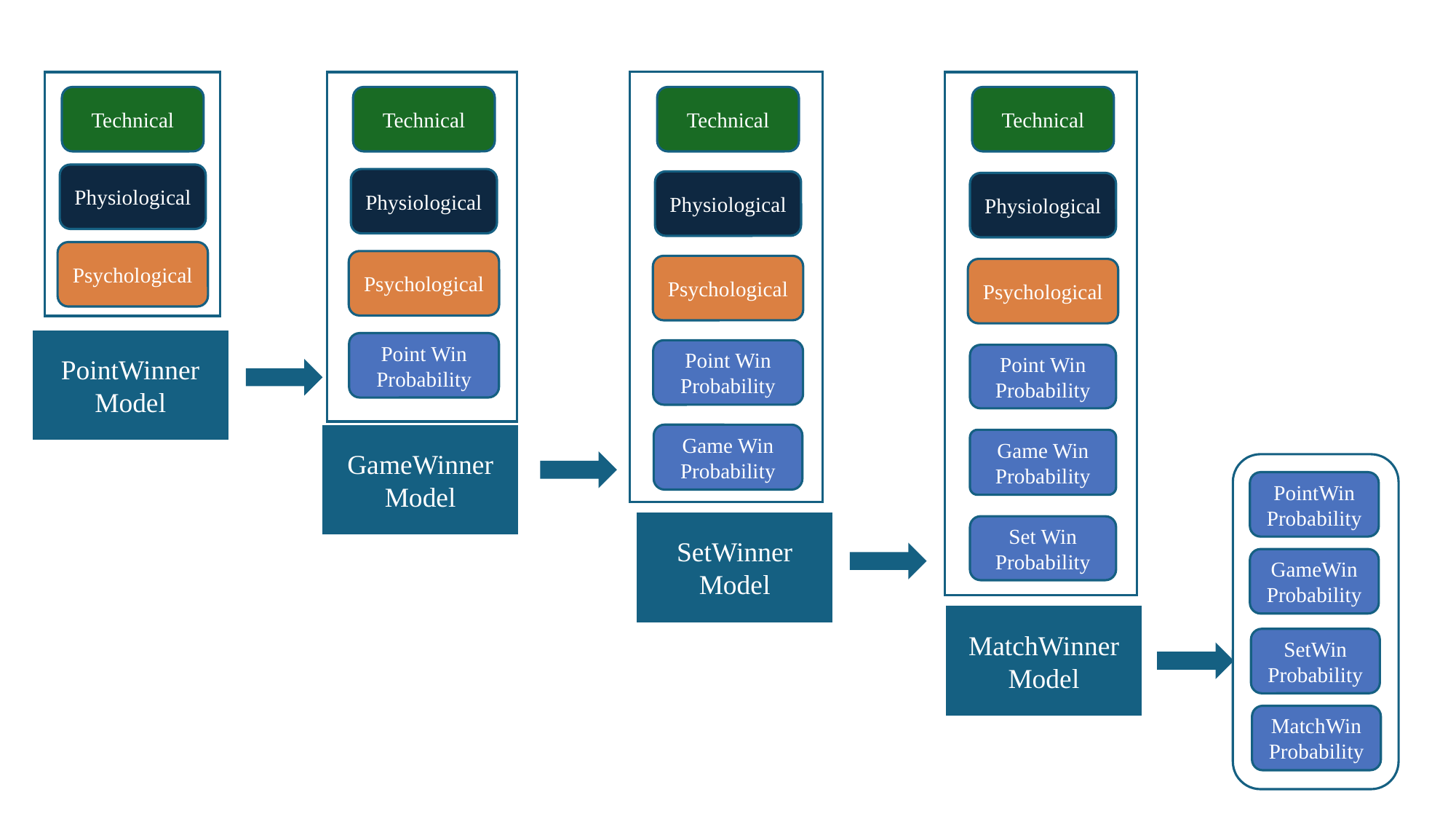

Technical
Physiological
Psychological
Technical
Physiological
Psychological
Point Win
Probability
Technical
Physiological
Psychological
Point Win
Probability
Game Win
Probability
Technical
Physiological
Psychological
Point Win
Probability
Game Win
Probability
Set Win
Probability
PointWinner
Model

GameWinner
Model

PointWin
Probability
SetWinner
Model

GameWin
Probability
MatchWinner
Model
SetWin
Probability

MatchWin
Probability